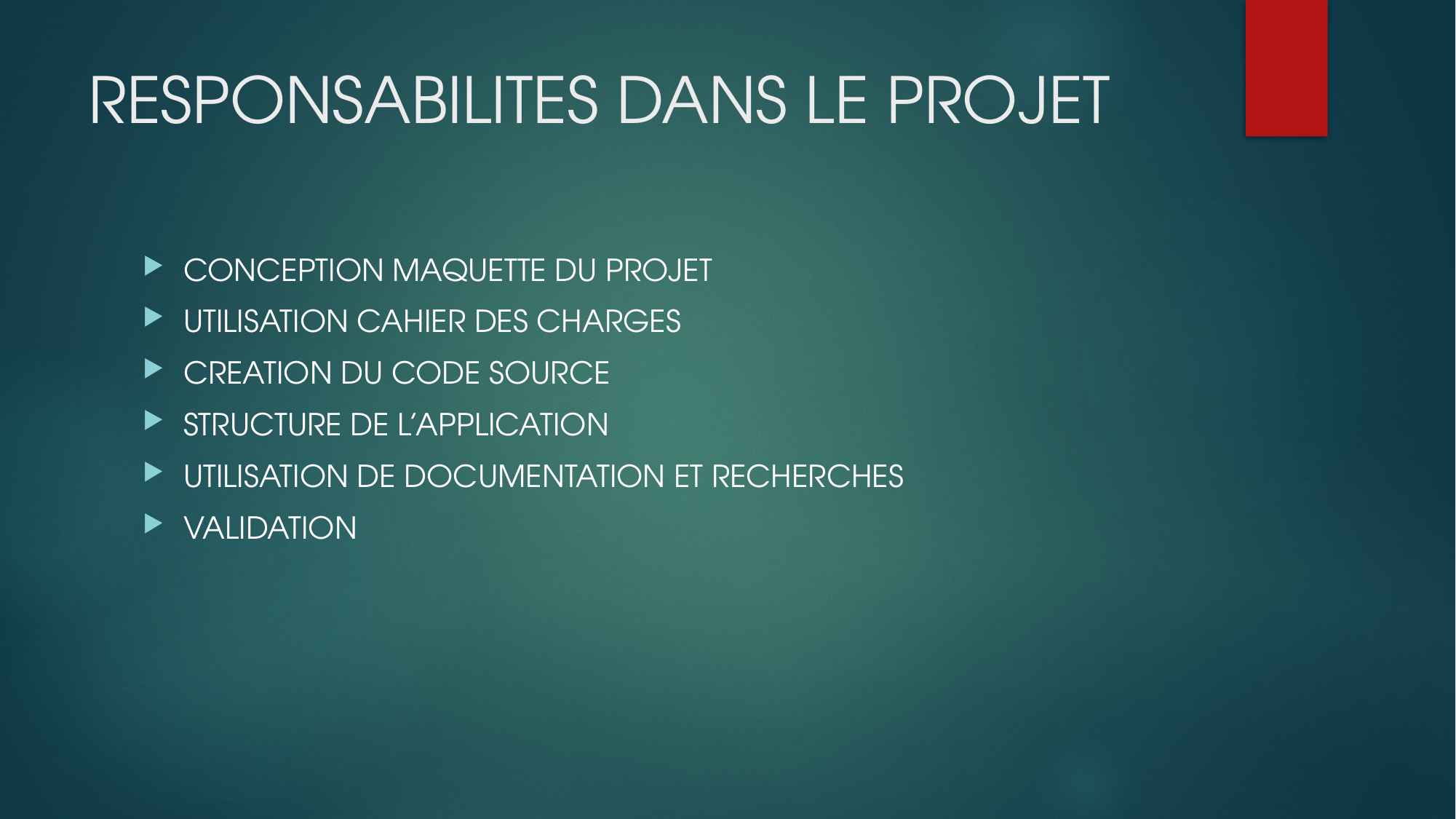

# RESPONSABILITES DANS LE PROJET
CONCEPTION MAQUETTE DU PROJET
UTILISATION CAHIER DES CHARGES
CREATION DU CODE SOURCE
STRUCTURE DE L’APPLICATION
UTILISATION DE DOCUMENTATION ET RECHERCHES
VALIDATION